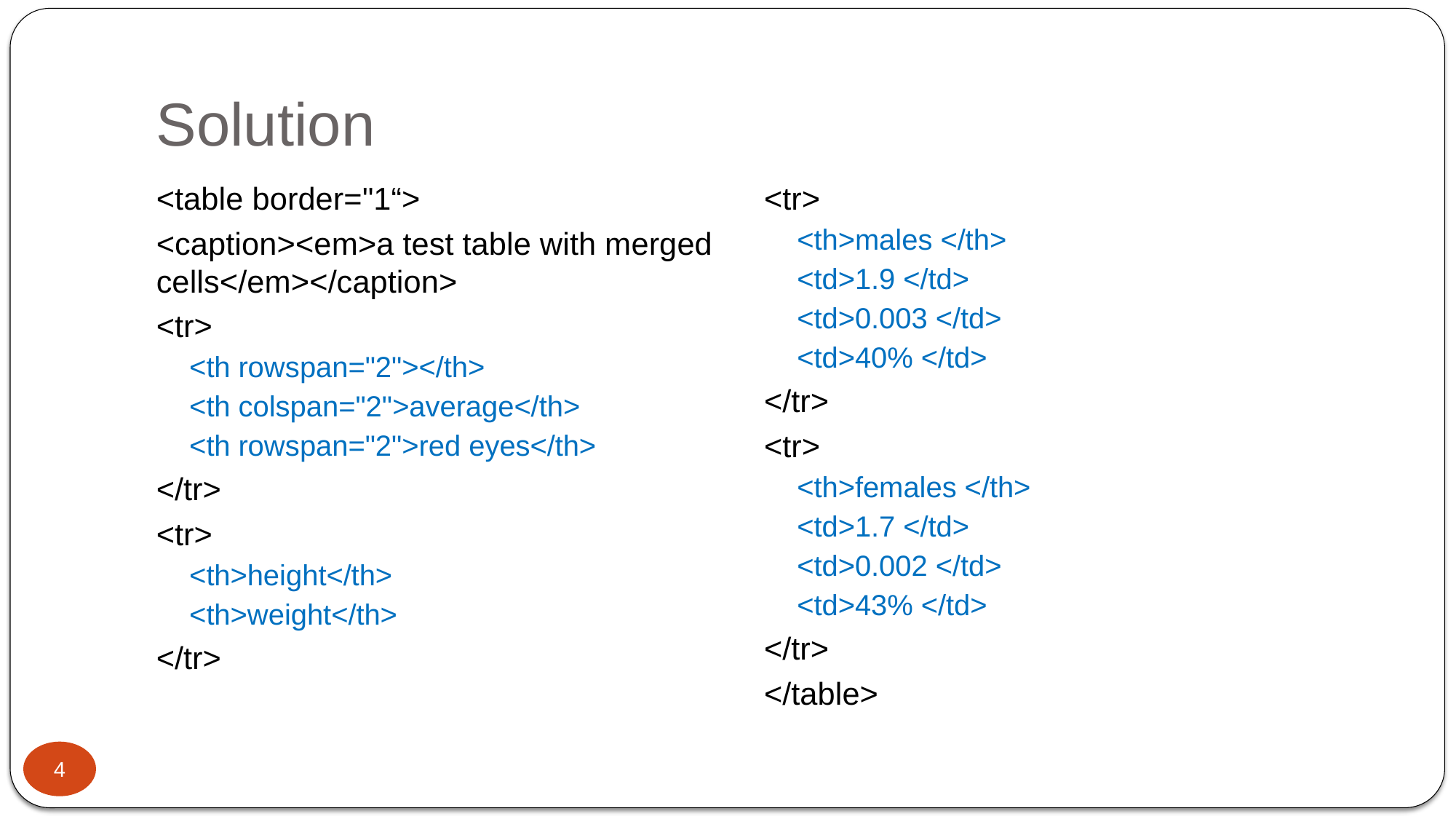

# Solution
<table border="1“>
<caption><em>a test table with merged cells</em></caption>
<tr>
<th rowspan="2"></th>
<th colspan="2">average</th>
<th rowspan="2">red eyes</th>
</tr>
<tr>
<th>height</th>
<th>weight</th>
</tr>
<tr>
<th>males </th>
<td>1.9 </td>
<td>0.003 </td>
<td>40% </td>
</tr>
<tr>
<th>females </th>
<td>1.7 </td>
<td>0.002 </td>
<td>43% </td>
</tr>
</table>

4